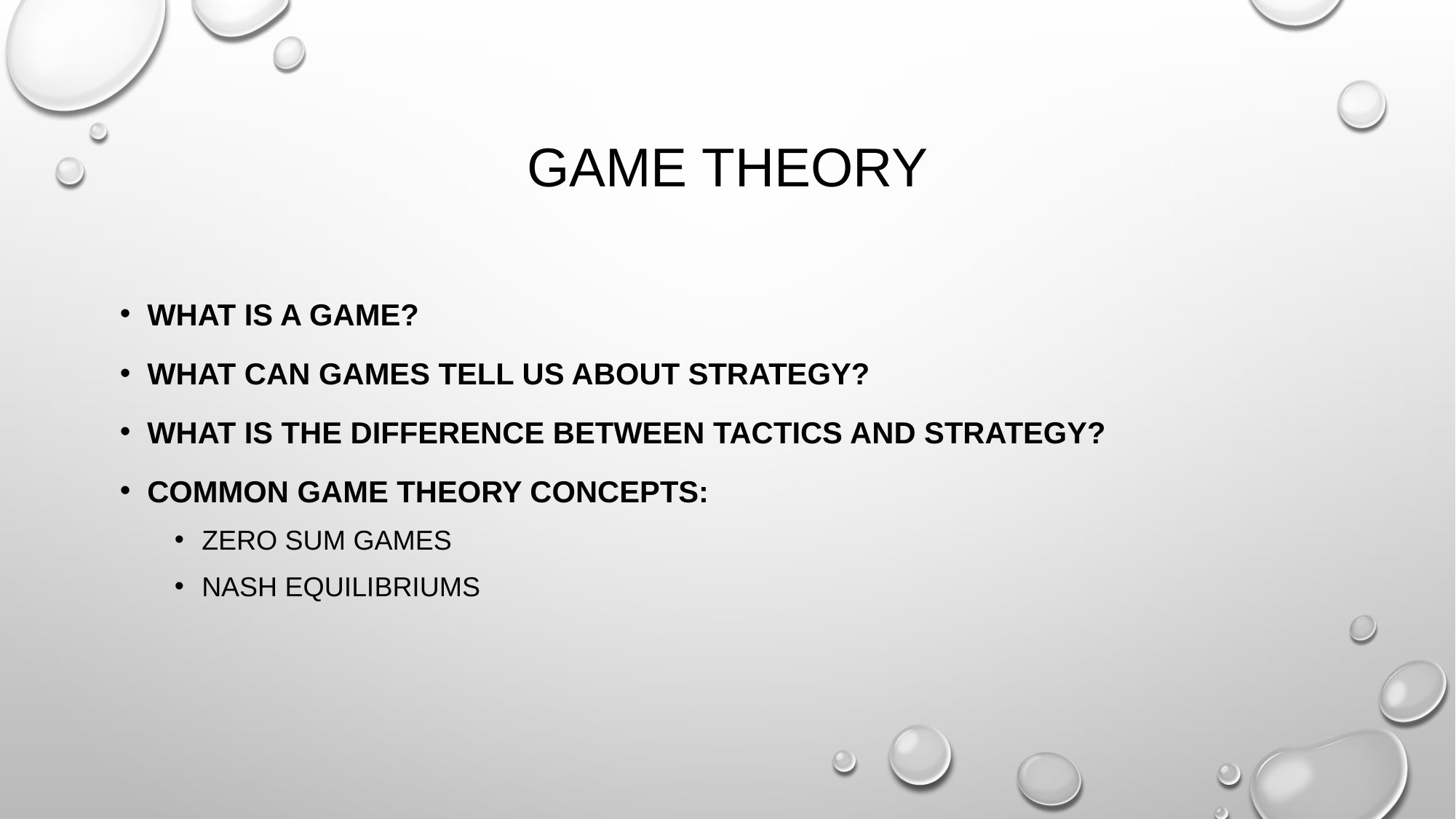

# GAME THEORY
WHAT IS A GAME?
WHAT CAN GAMES TELL US ABOUT Strategy?
WHAT is the difference between tactics and strategy?
Common Game THEORY CONCEPTS:
Zero sum games
Nash equilibriums